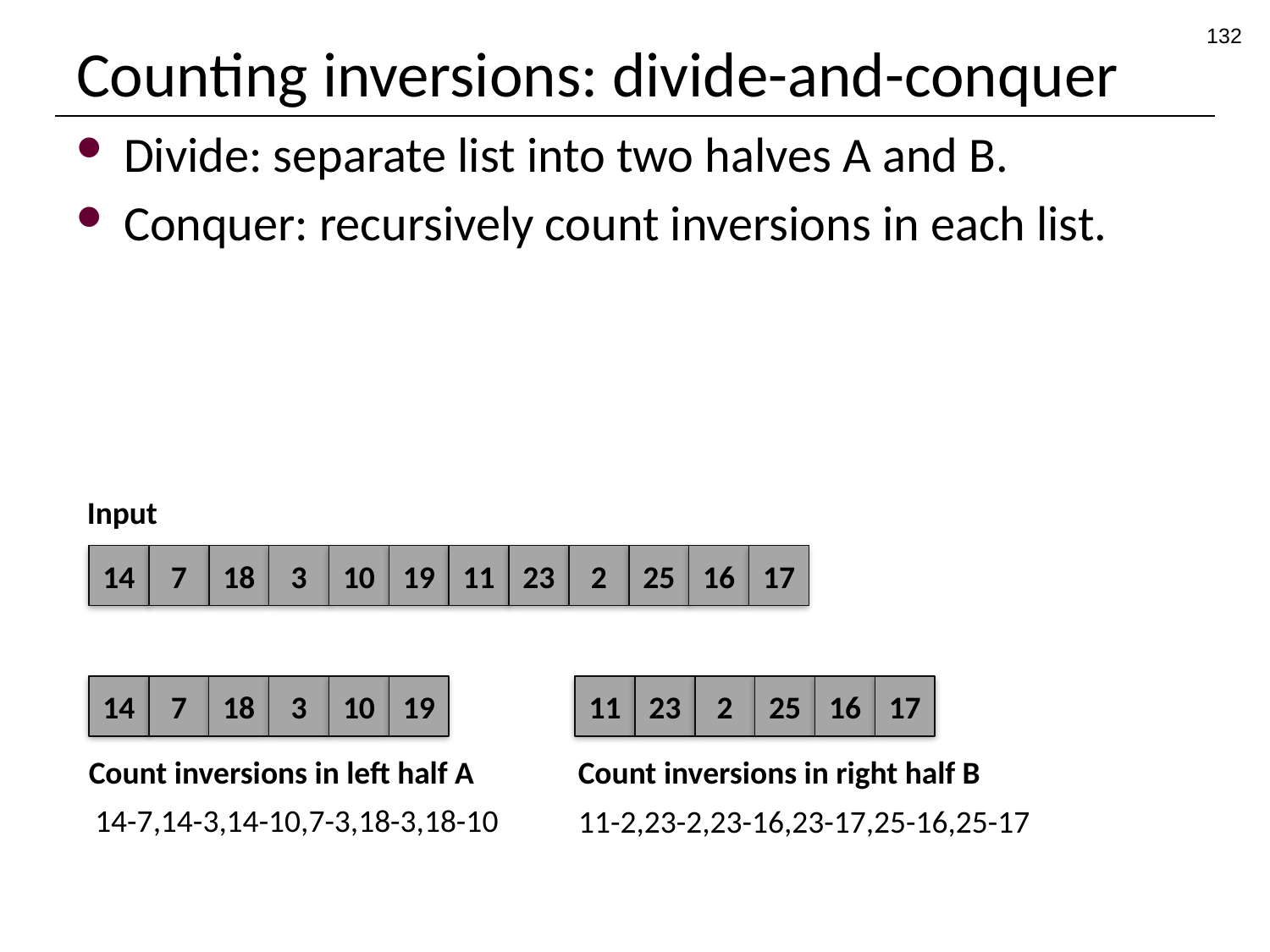

132
# Counting inversions: divide-and-conquer
Divide: separate list into two halves A and B.
Conquer: recursively count inversions in each list.

Input
14
7
18
3
10
19
11
23
2
25
16
17
14
7
18
3
10
19
11
23
2
25
16
17
Count inversions in left half A
Count inversions in right half B
14-7,14-3,14-10,7-3,18-3,18-10
11-2,23-2,23-16,23-17,25-16,25-17